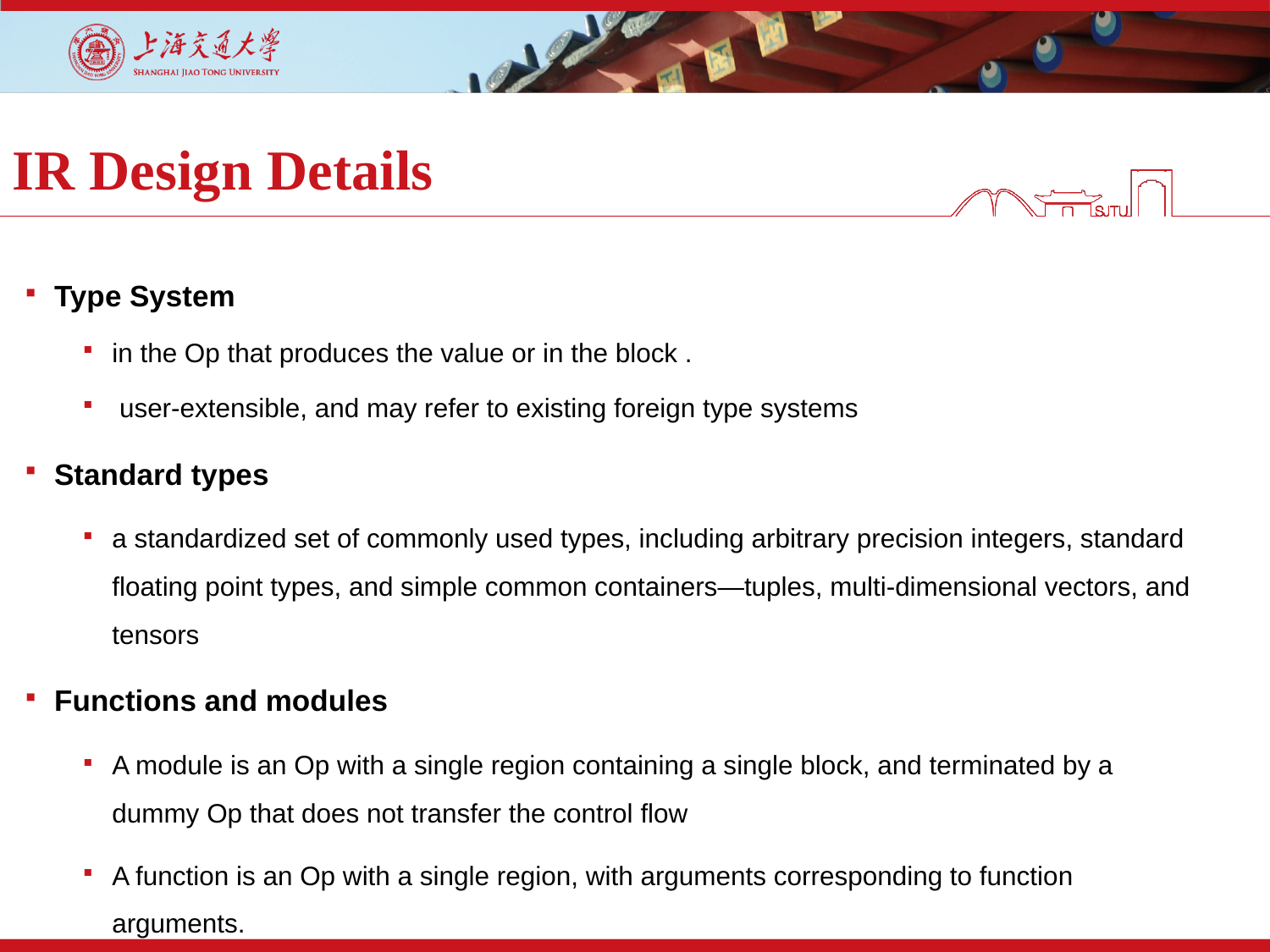

# IR Design Details
Type System
in the Op that produces the value or in the block .
 user-extensible, and may refer to existing foreign type systems
Standard types
a standardized set of commonly used types, including arbitrary precision integers, standard floating point types, and simple common containers—tuples, multi-dimensional vectors, and tensors
Functions and modules
A module is an Op with a single region containing a single block, and terminated by a dummy Op that does not transfer the control flow
A function is an Op with a single region, with arguments corresponding to function arguments.